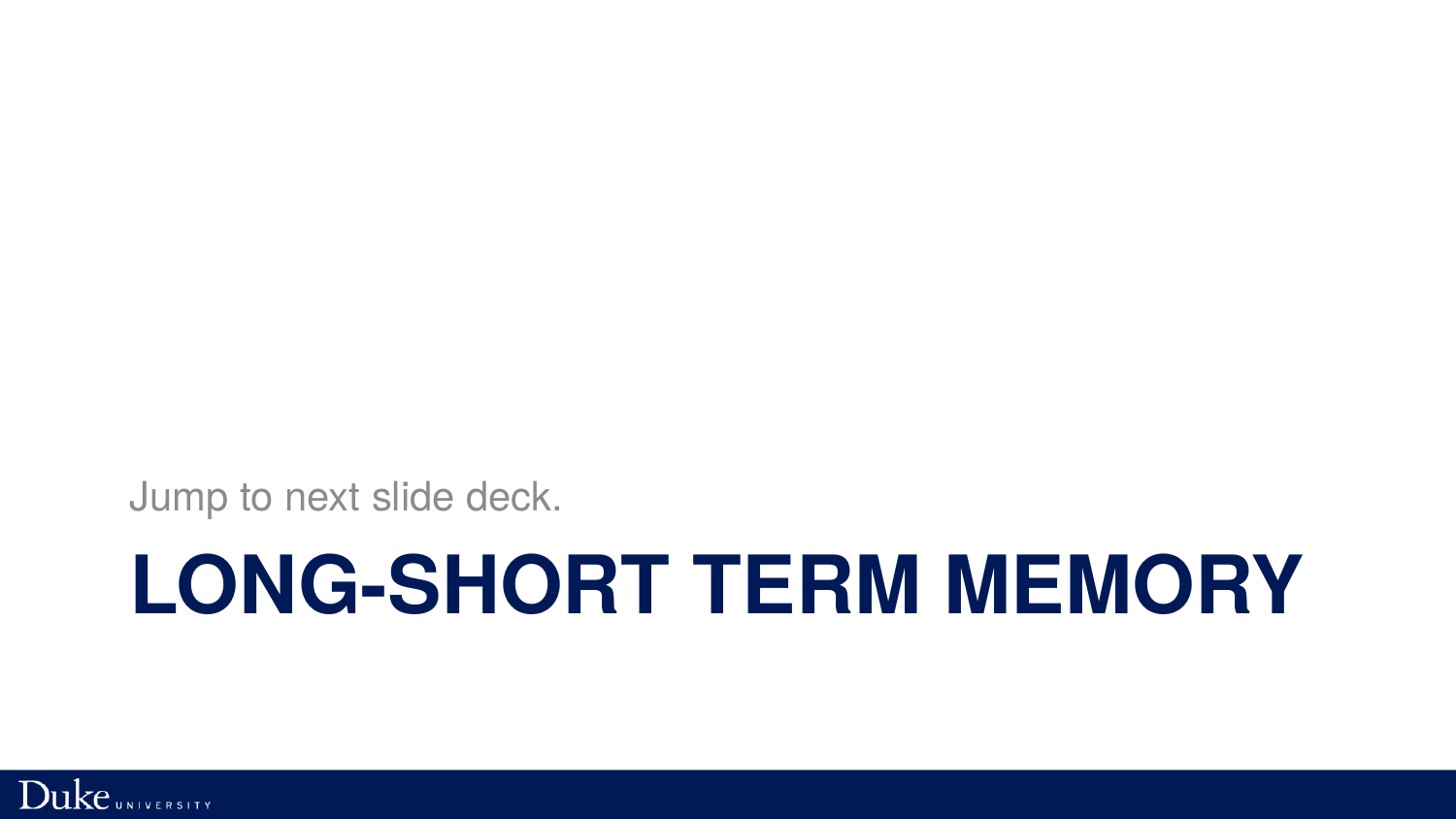

Jump to next slide deck.
# LONG-Short TERM MEMORY